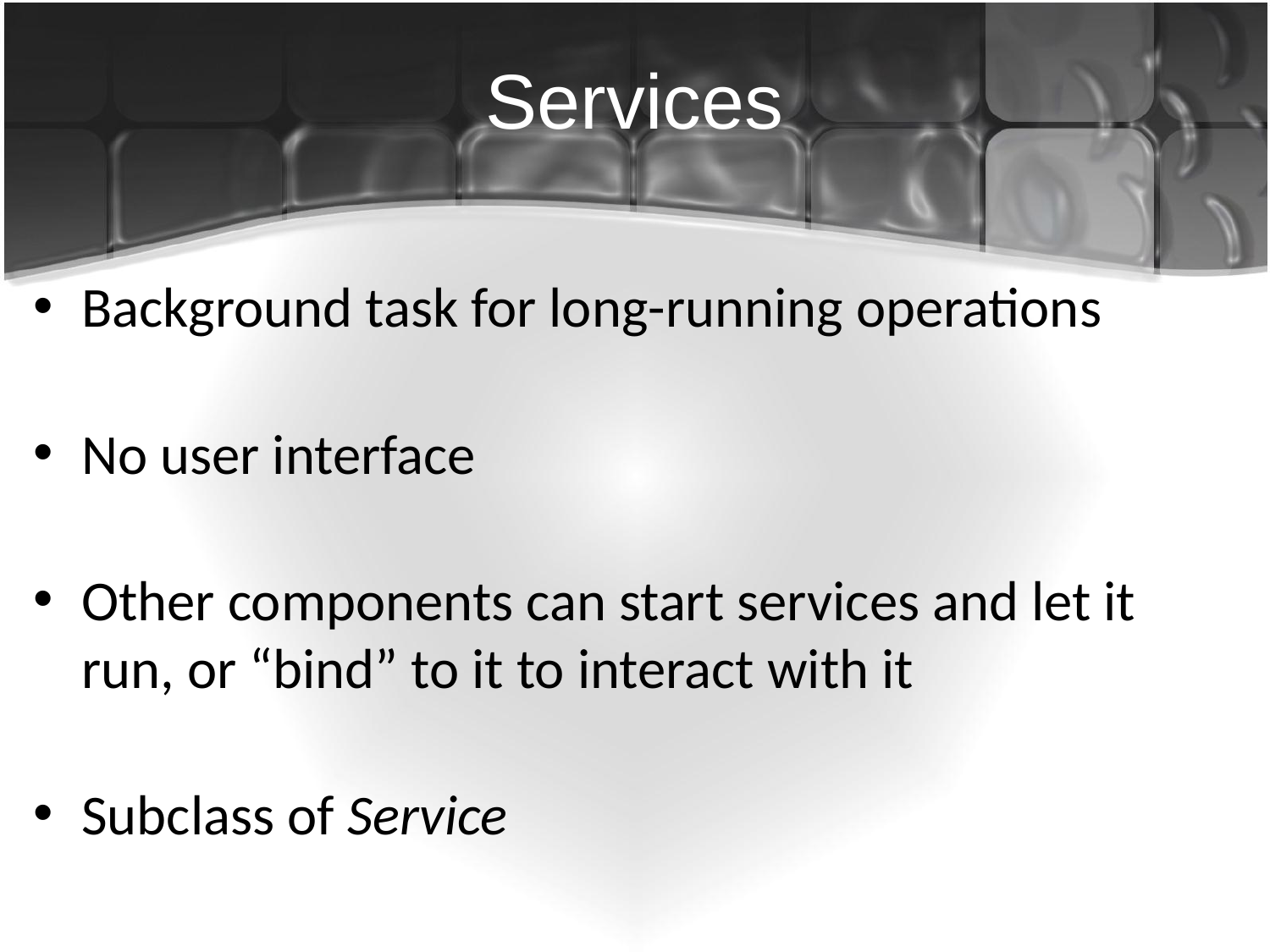

# Services
Background task for long-running operations
No user interface
Other components can start services and let it run, or “bind” to it to interact with it
Subclass of Service